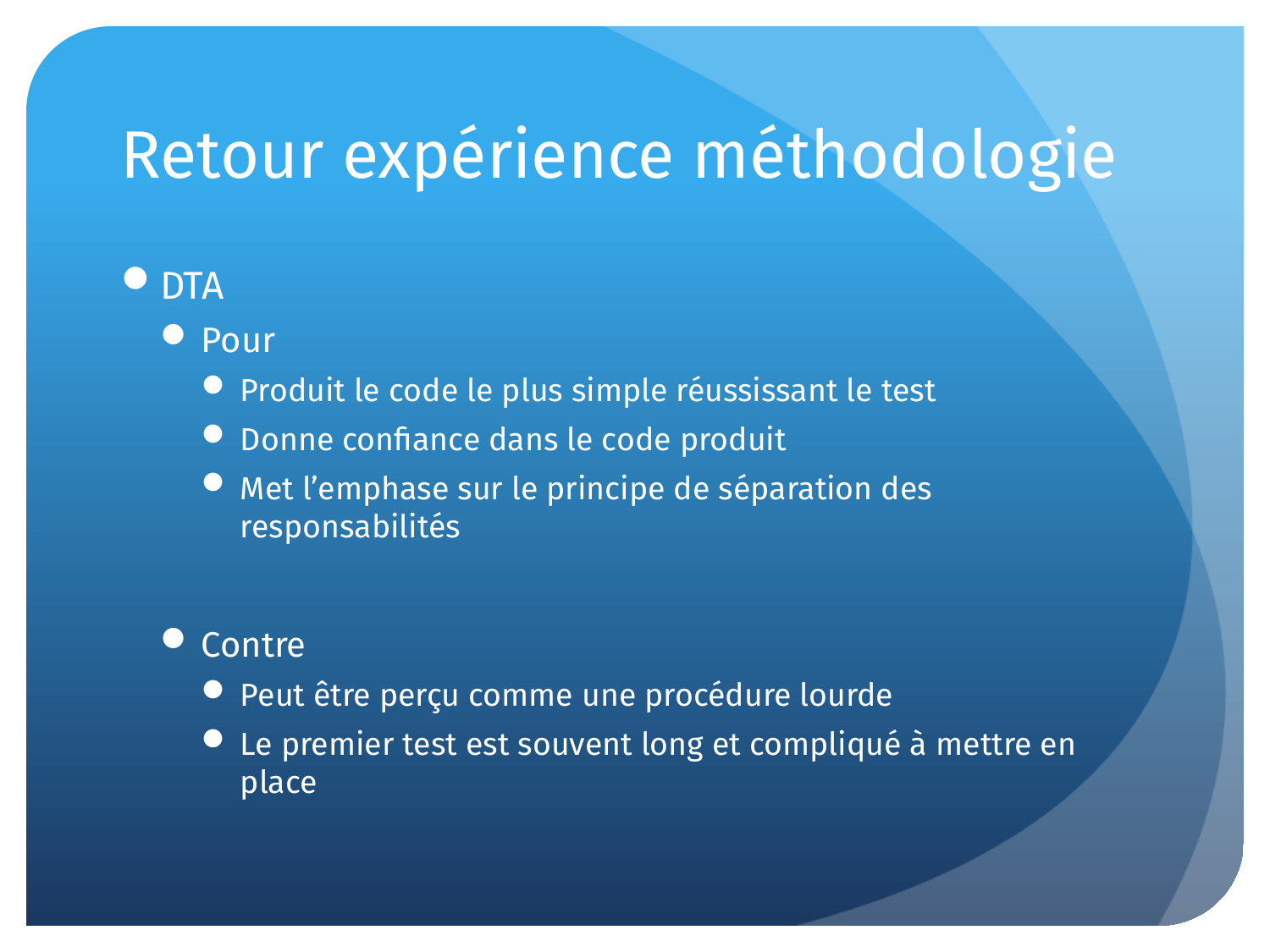

# Retour expérience méthodologie
DTA
Pour
Produit le code le plus simple réussissant le test
Donne confiance dans le code produit
Met l’emphase sur le principe de séparation des responsabilités

Contre
Peut être perçu comme une procédure lourde
Le premier test est souvent long et compliqué à mettre en place